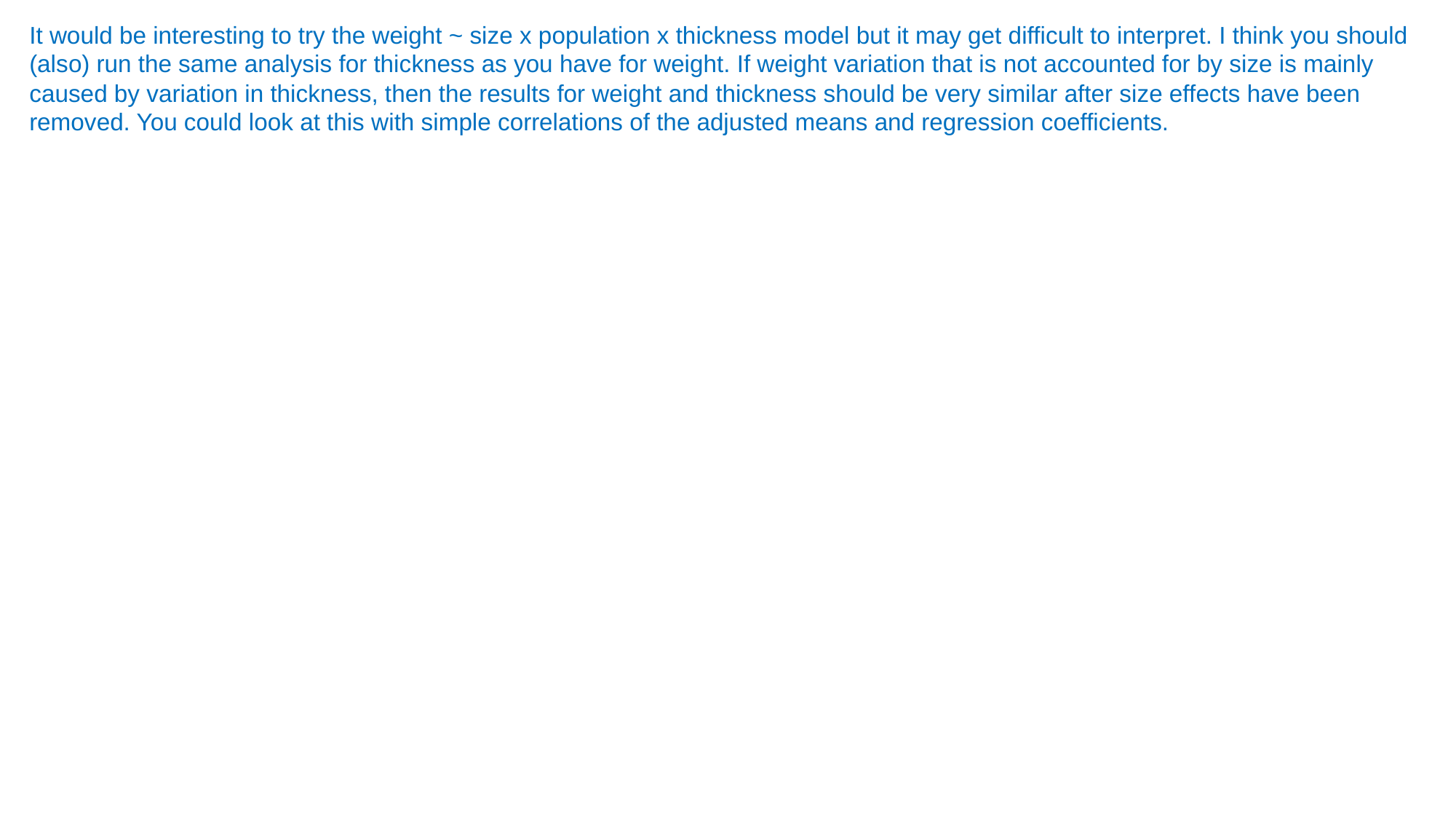

It would be interesting to try the weight ~ size x population x thickness model but it may get difficult to interpret. I think you should (also) run the same analysis for thickness as you have for weight. If weight variation that is not accounted for by size is mainly caused by variation in thickness, then the results for weight and thickness should be very similar after size effects have been removed. You could look at this with simple correlations of the adjusted means and regression coefficients.